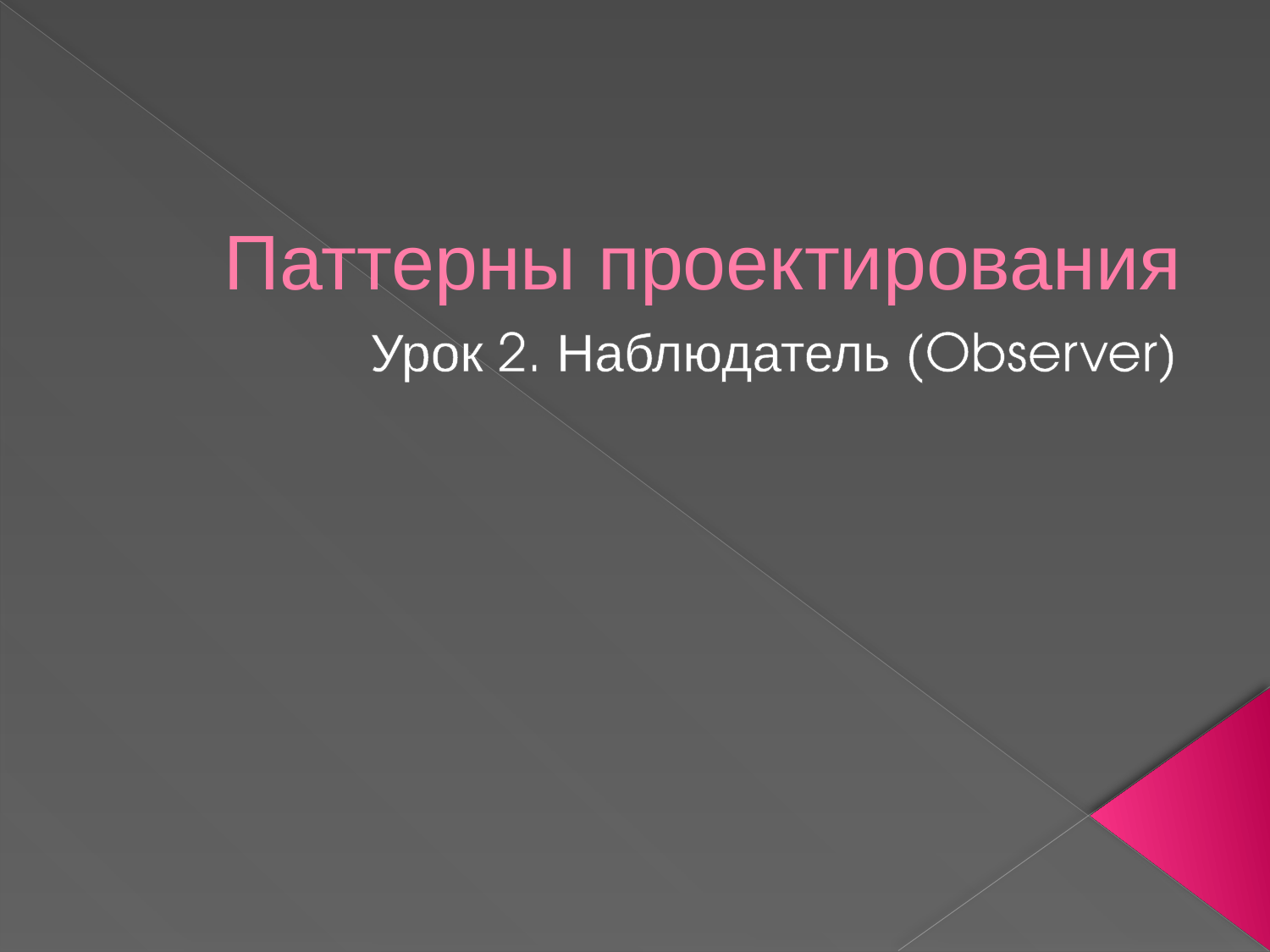

# Паттерны проектирования
Урок 2. Наблюдатель (Observer)